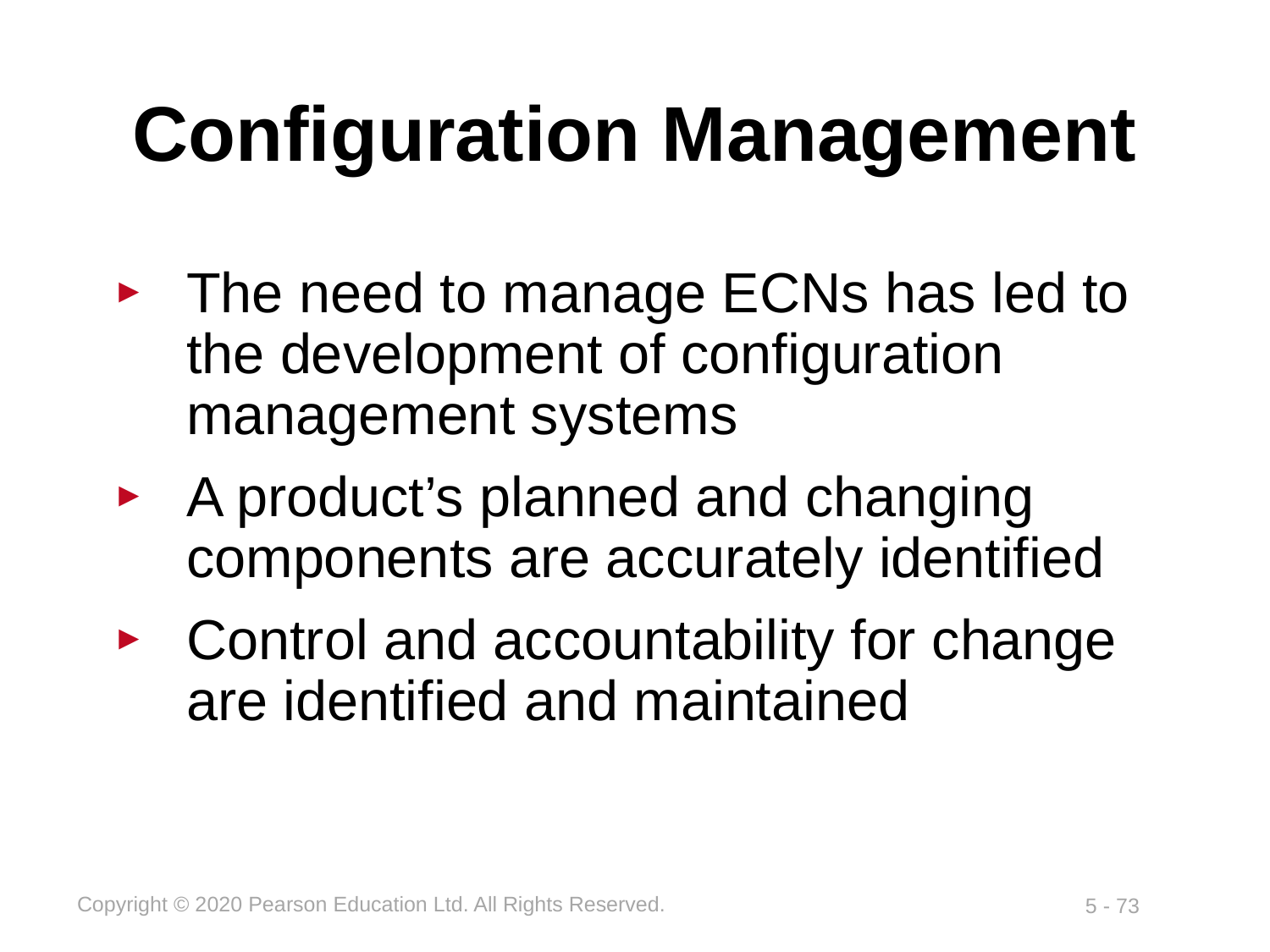

# Configuration Management
The need to manage ECNs has led to the development of configuration management systems
A product’s planned and changing components are accurately identified
Control and accountability for change are identified and maintained